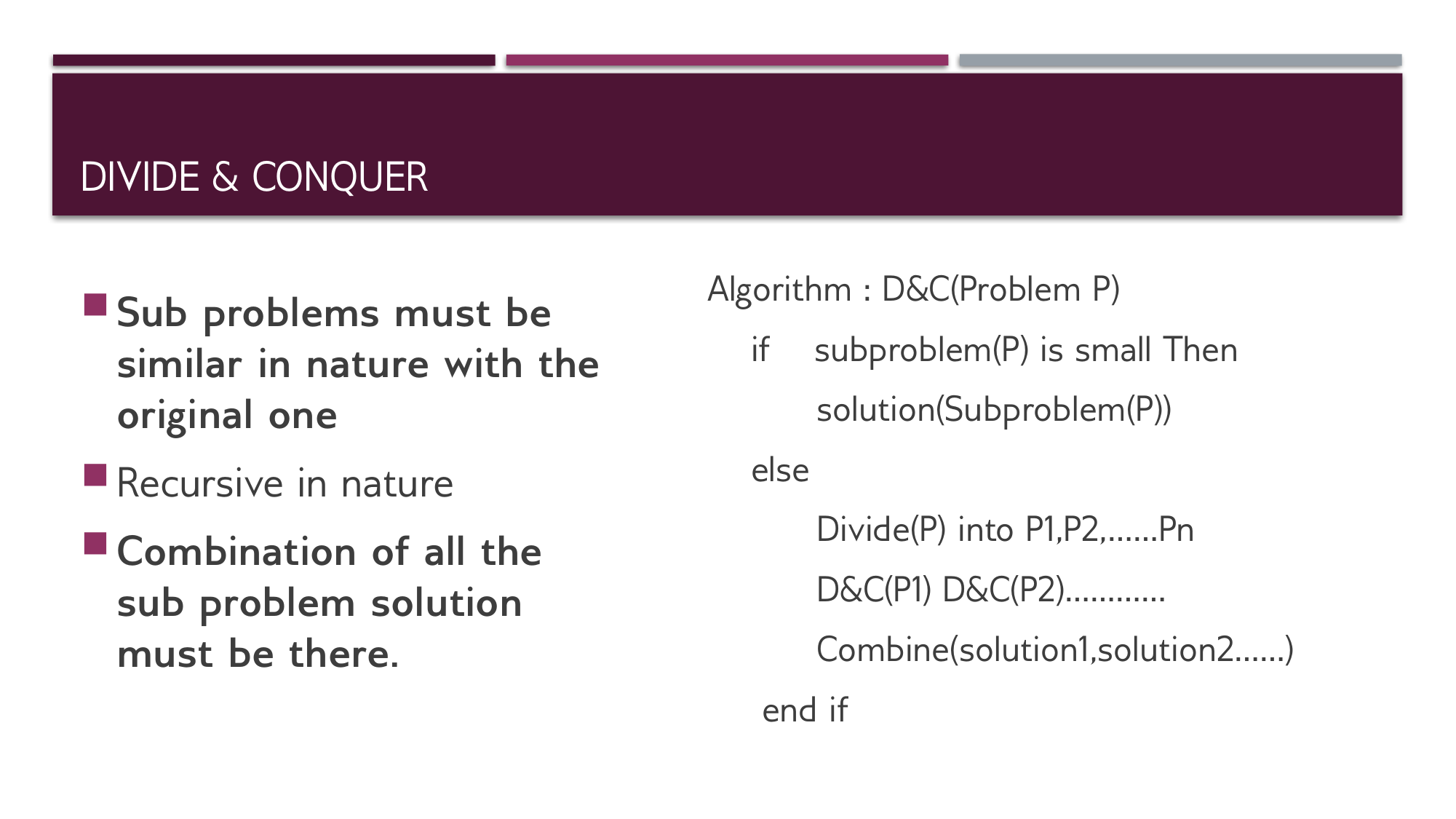

# Divide & conquer
Algorithm : D&C(Problem P)
    if    subproblem(P) is small Then
          solution(Subproblem(P))
    else
          Divide(P) into P1,P2,……Pn
          D&C(P1) D&C(P2)…………
          Combine(solution1,solution2……)
     end if
Sub problems must be similar in nature with the original one
Recursive in nature
Combination of all the sub problem solution must be there.